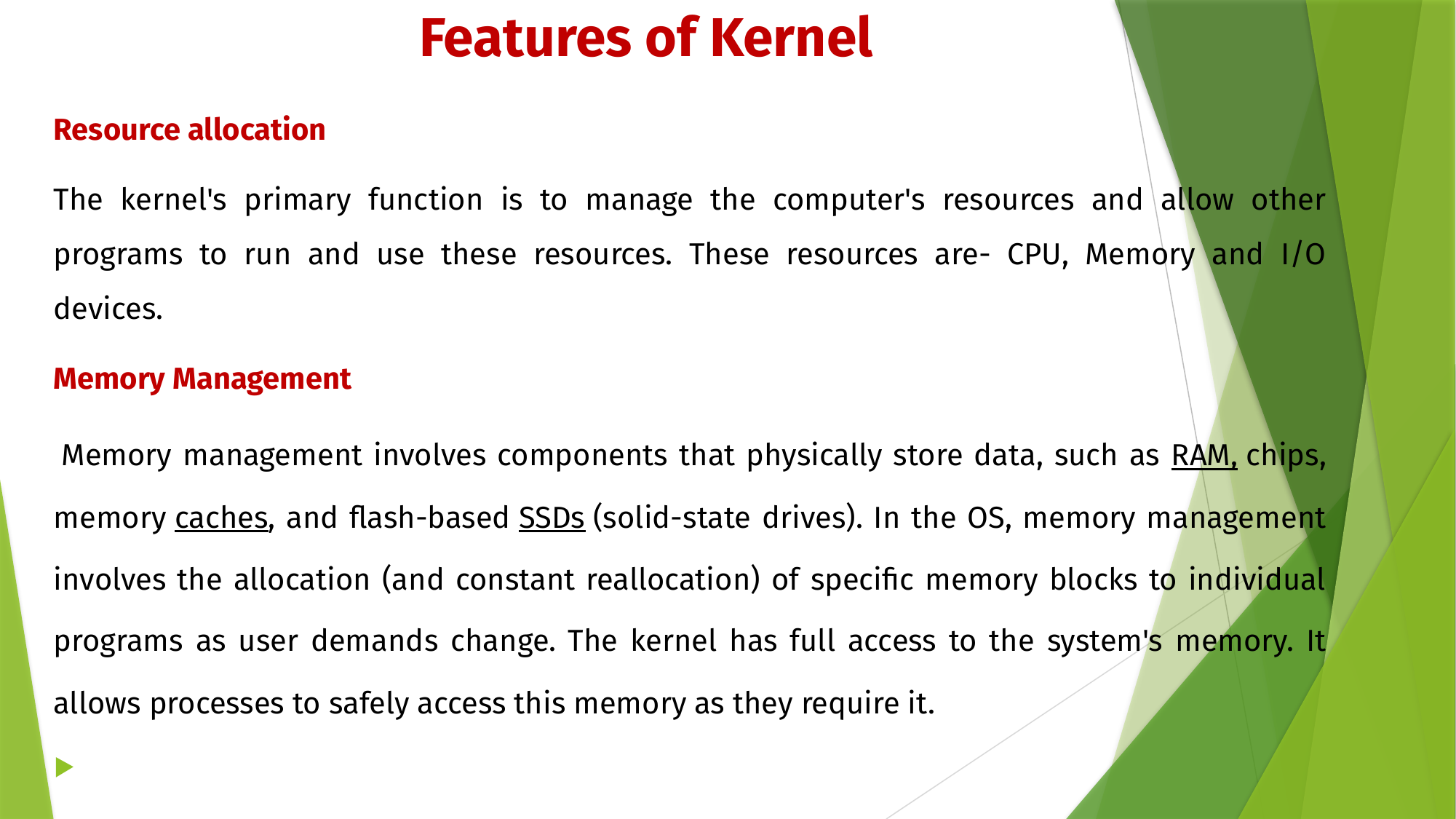

# Features of Kernel
Resource allocation
The kernel's primary function is to manage the computer's resources and allow other programs to run and use these resources. These resources are- CPU, Memory and I/O devices.
Memory Management
 Memory management involves components that physically store data, such as RAM, chips, memory caches, and flash-based SSDs (solid-state drives). In the OS, memory management involves the allocation (and constant reallocation) of specific memory blocks to individual programs as user demands change. The kernel has full access to the system's memory. It allows processes to safely access this memory as they require it.